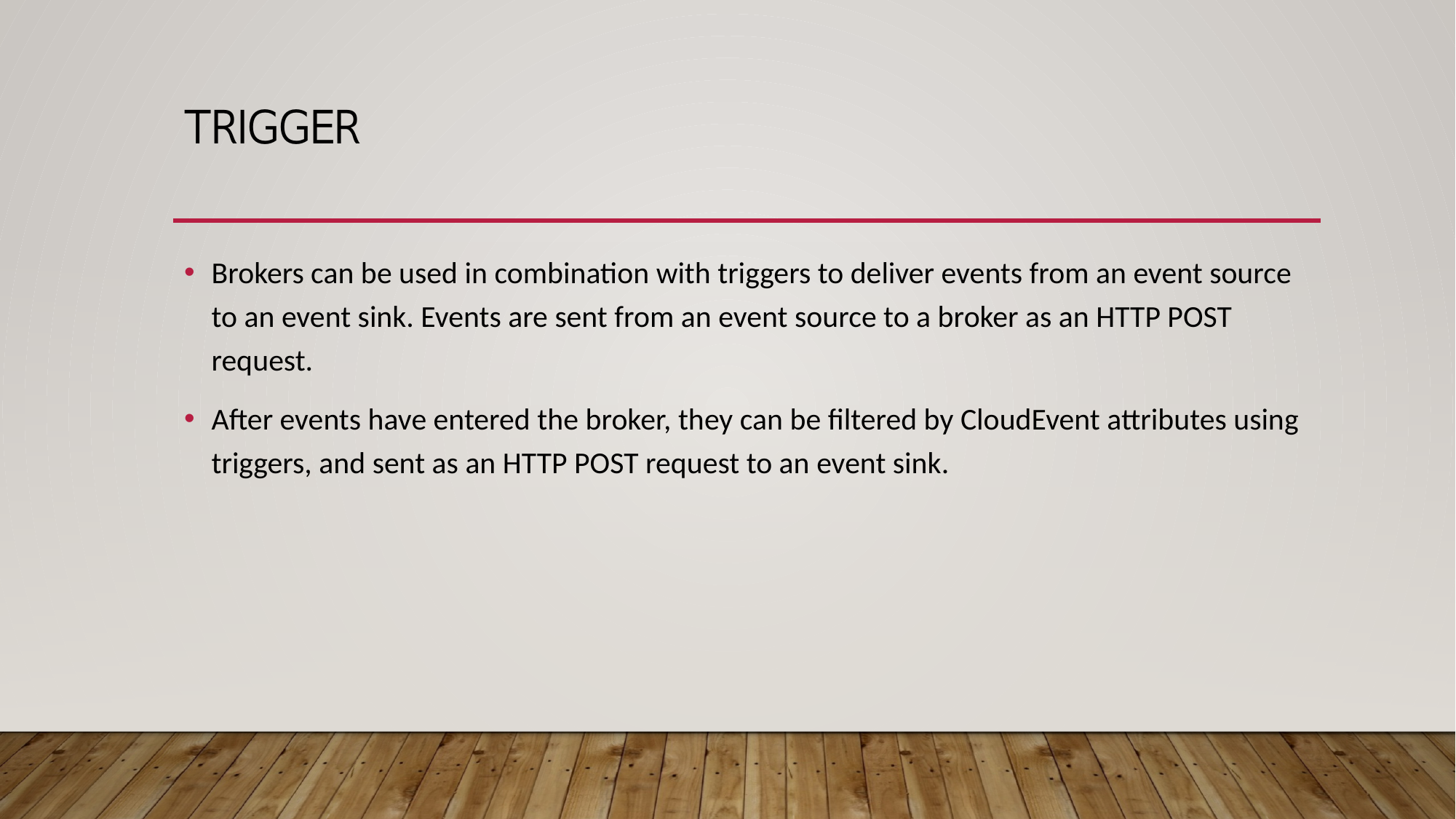

# trigger
Brokers can be used in combination with triggers to deliver events from an event source to an event sink. Events are sent from an event source to a broker as an HTTP POST request.
After events have entered the broker, they can be filtered by CloudEvent attributes using triggers, and sent as an HTTP POST request to an event sink.